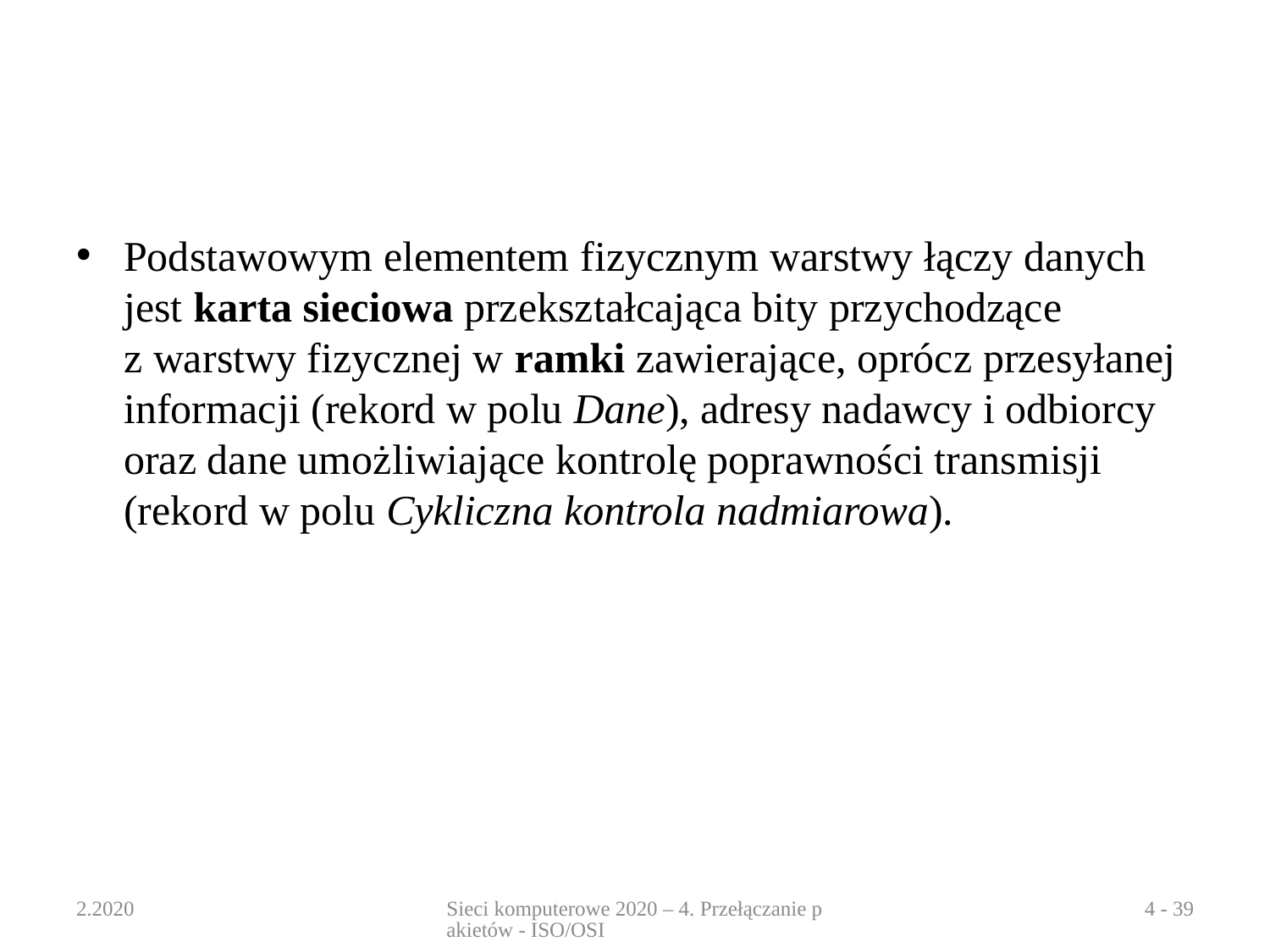

#
Podstawowym elementem fizycznym warstwy łączy danych jest karta sieciowa przekształcająca bity przychodzące z warstwy fizycznej w ramki zawierające, oprócz przesyłanej informacji (rekord w polu Dane), adresy nadawcy i odbiorcy oraz dane umożliwiające kontrolę poprawności transmisji (rekord w polu Cykliczna kontrola nadmiarowa).
2.2020
Sieci komputerowe 2020 – 4. Przełączanie pakietów - ISO/OSI
4 - 39